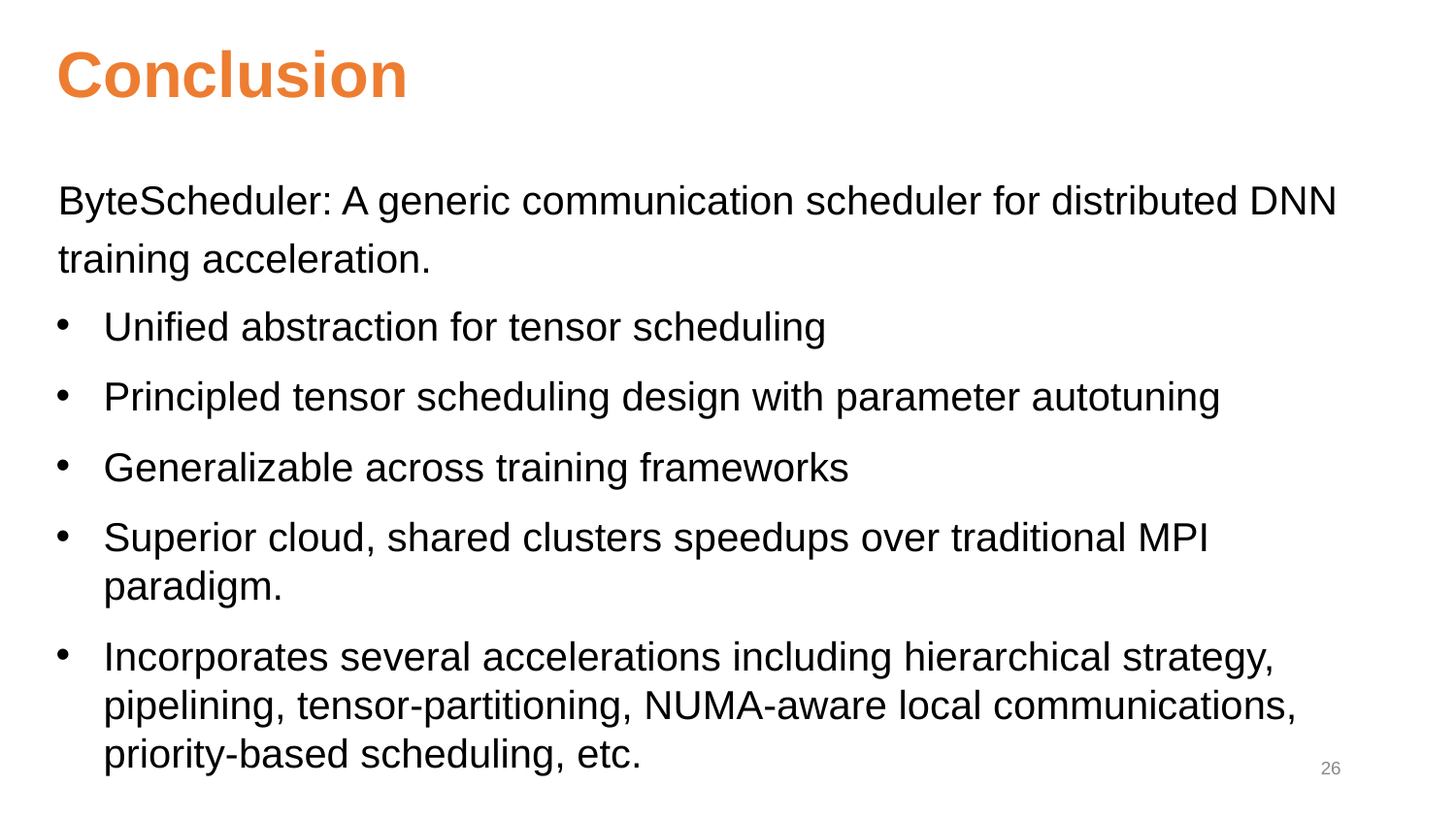

# Conclusion
ByteScheduler: A generic communication scheduler for distributed DNN  training acceleration.
Unified abstraction for tensor scheduling
Principled tensor scheduling design with parameter autotuning
Generalizable across training frameworks
Superior cloud, shared clusters speedups over traditional MPI paradigm.
Incorporates several accelerations including hierarchical strategy, pipelining, tensor-partitioning, NUMA-aware local communications, priority-based scheduling, etc.

26